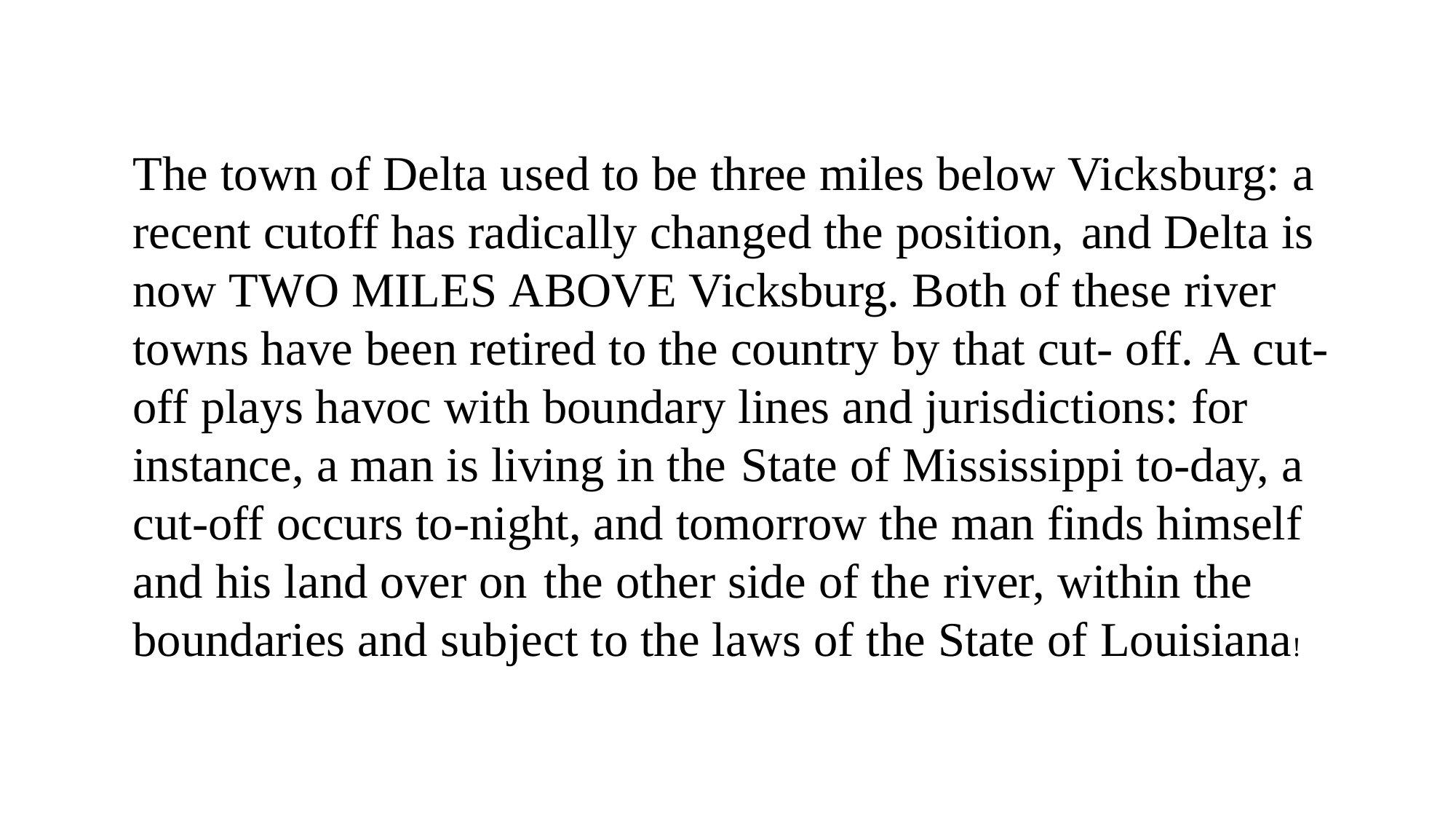

The town of Delta used to be three miles below Vicksburg: a recent cutoff has radically changed the position, and Delta is now TWO MILES ABOVE Vicksburg. Both of these river towns have been retired to the country by that cut- off. A cut-off plays havoc with boundary lines and jurisdictions: for instance, a man is living in the State of Mississippi to-day, a cut-off occurs to-night, and tomorrow the man finds himself and his land over on the other side of the river, within the boundaries and subject to the laws of the State of Louisiana!